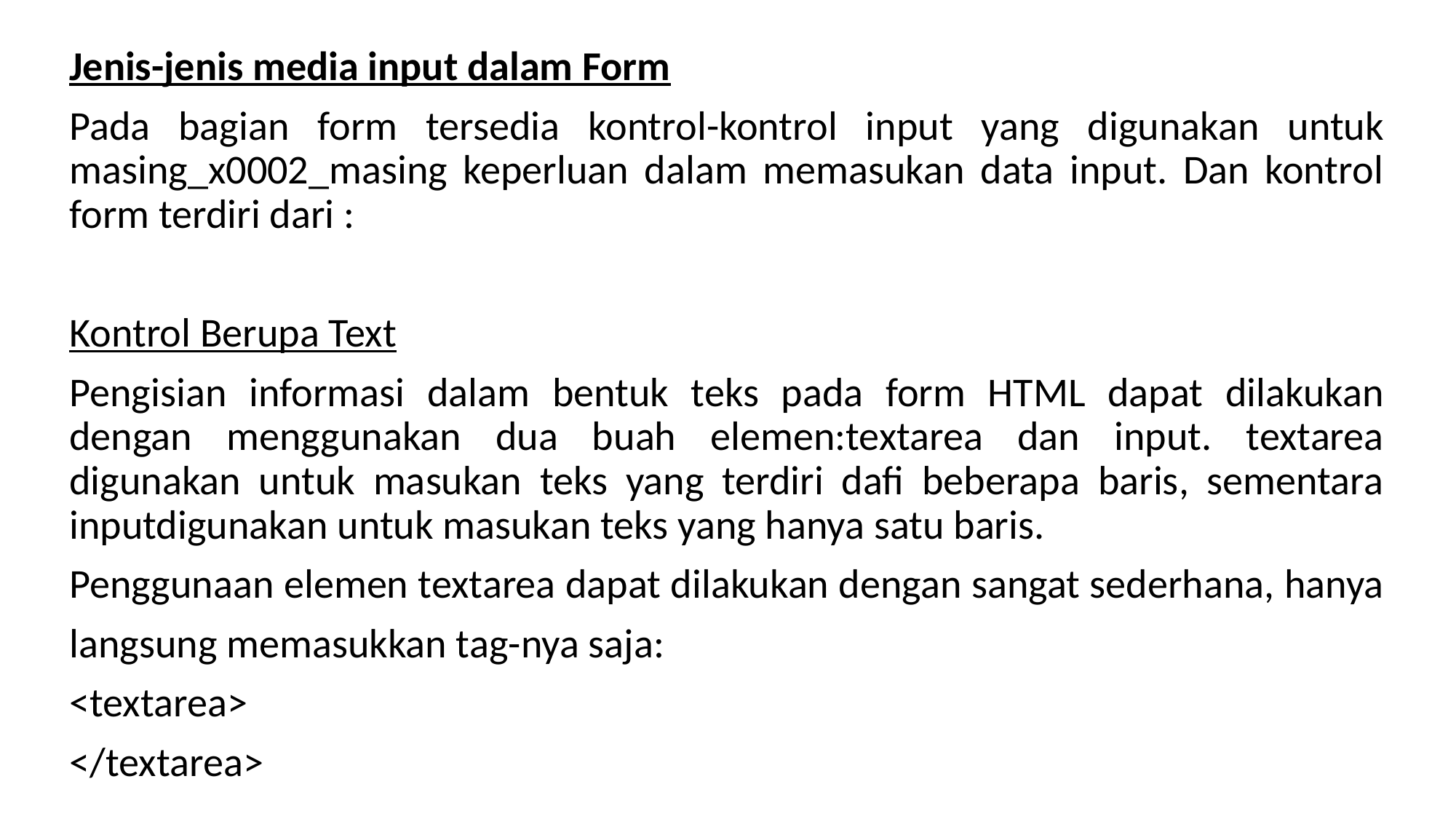

Jenis-jenis media input dalam Form
Pada bagian form tersedia kontrol-kontrol input yang digunakan untuk masing_x0002_masing keperluan dalam memasukan data input. Dan kontrol form terdiri dari :

Kontrol Berupa Text
Pengisian informasi dalam bentuk teks pada form HTML dapat dilakukan dengan menggunakan dua buah elemen:textarea dan input. textarea digunakan untuk masukan teks yang terdiri dafi beberapa baris, sementara inputdigunakan untuk masukan teks yang hanya satu baris.
Penggunaan elemen textarea dapat dilakukan dengan sangat sederhana, hanya
langsung memasukkan tag-nya saja:
<textarea>
</textarea>